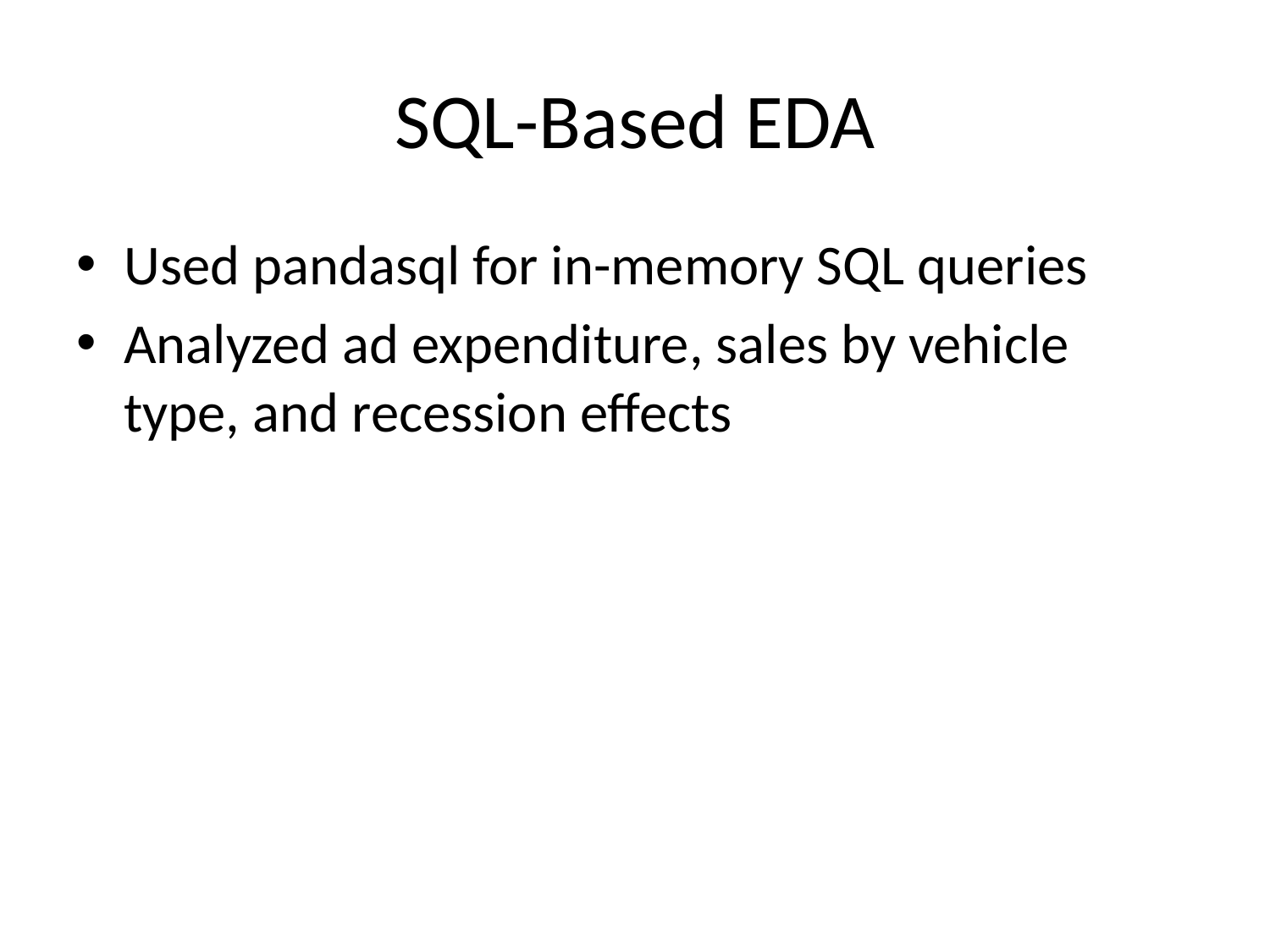

# SQL-Based EDA
Used pandasql for in-memory SQL queries
Analyzed ad expenditure, sales by vehicle type, and recession effects